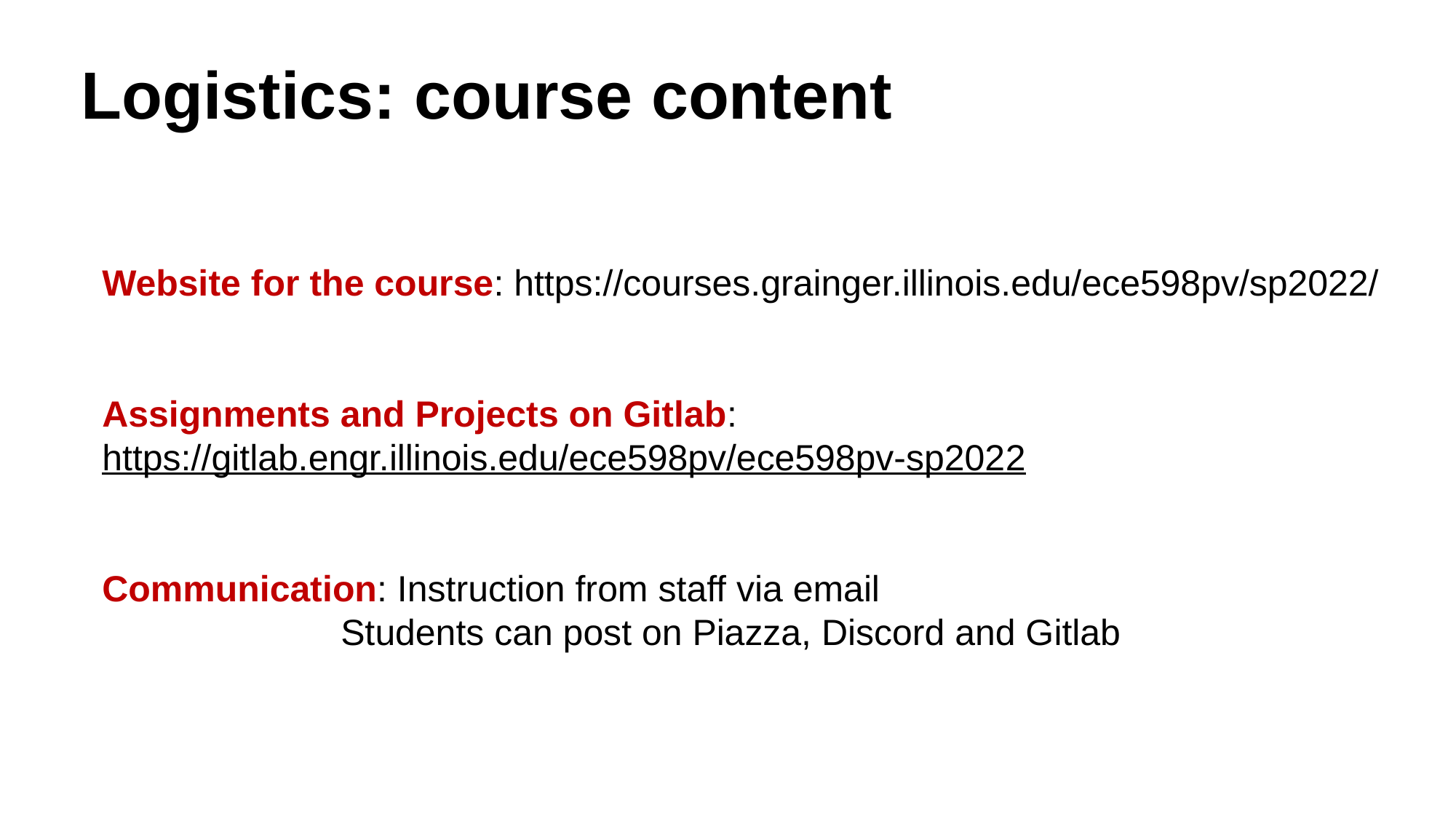

# Logistics: course content

Website for the course: https://courses.grainger.illinois.edu/ece598pv/sp2022/

Assignments and Projects on Gitlab:
https://gitlab.engr.illinois.edu/ece598pv/ece598pv-sp2022

Communication: Instruction from staff via email
		  Students can post on Piazza, Discord and Gitlab